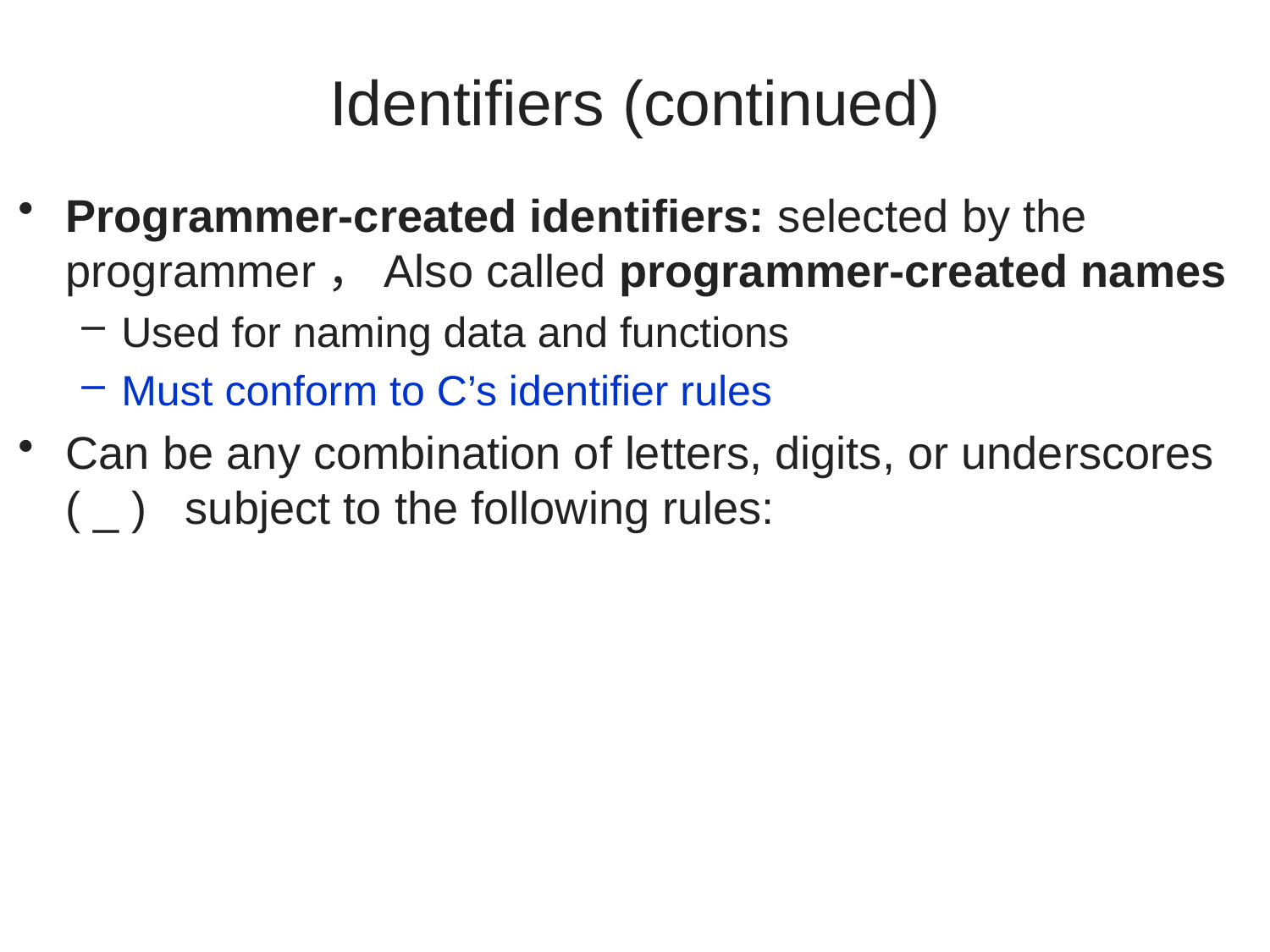

# Identifiers (continued)
Programmer-created identifiers: selected by the programmer，Also called programmer-created names
Used for naming data and functions
Must conform to C’s identifier rules
Can be any combination of letters, digits, or underscores ( _ )   subject to the following rules:

A First Book of ANSI C, Fourth Edition
11